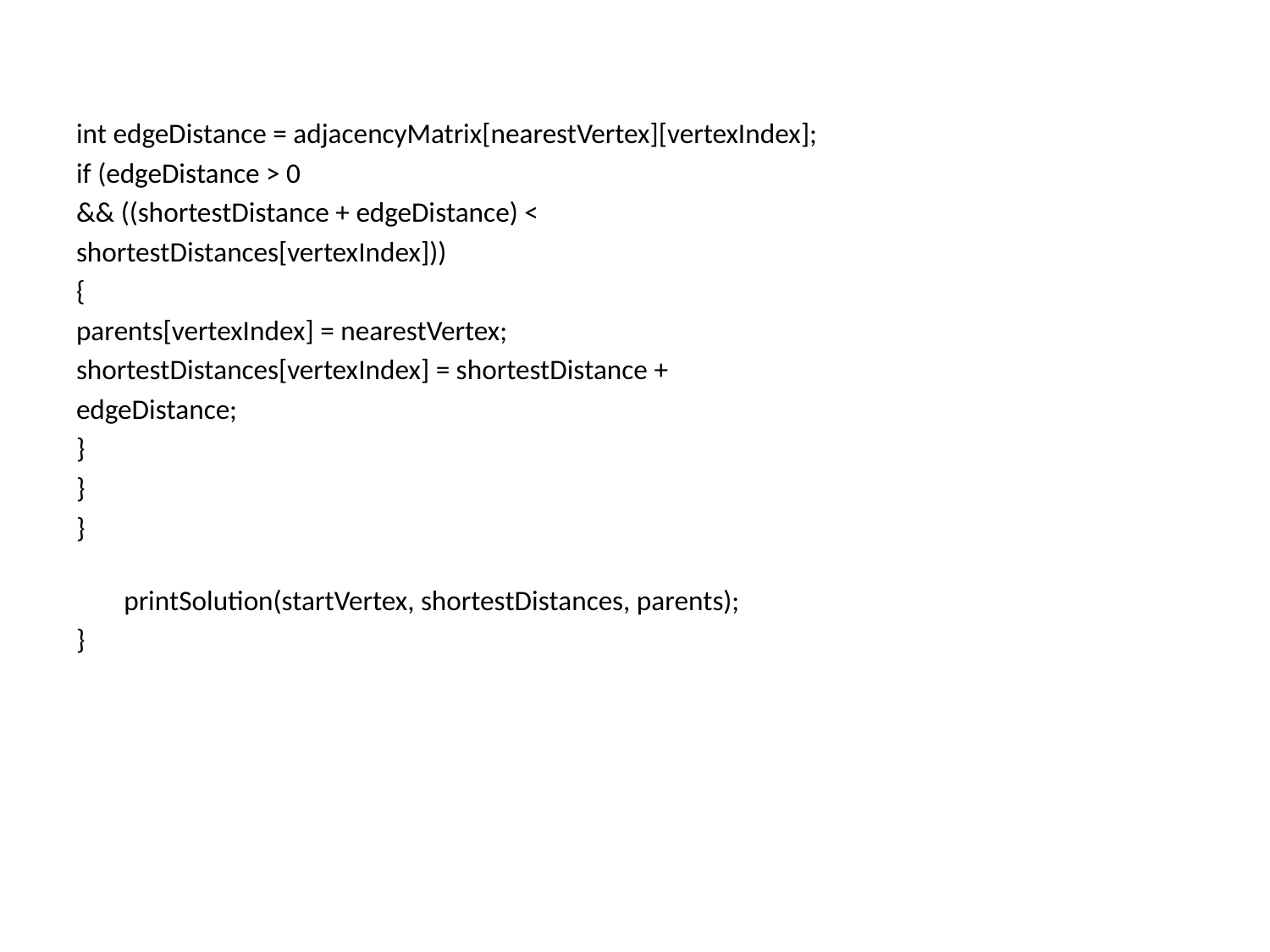

#
int edgeDistance = adjacencyMatrix[nearestVertex][vertexIndex];
if (edgeDistance > 0
&& ((shortestDistance + edgeDistance) <
shortestDistances[vertexIndex]))
{
parents[vertexIndex] = nearestVertex;
shortestDistances[vertexIndex] = shortestDistance +
edgeDistance;
}
}
}
printSolution(startVertex, shortestDistances, parents);
}